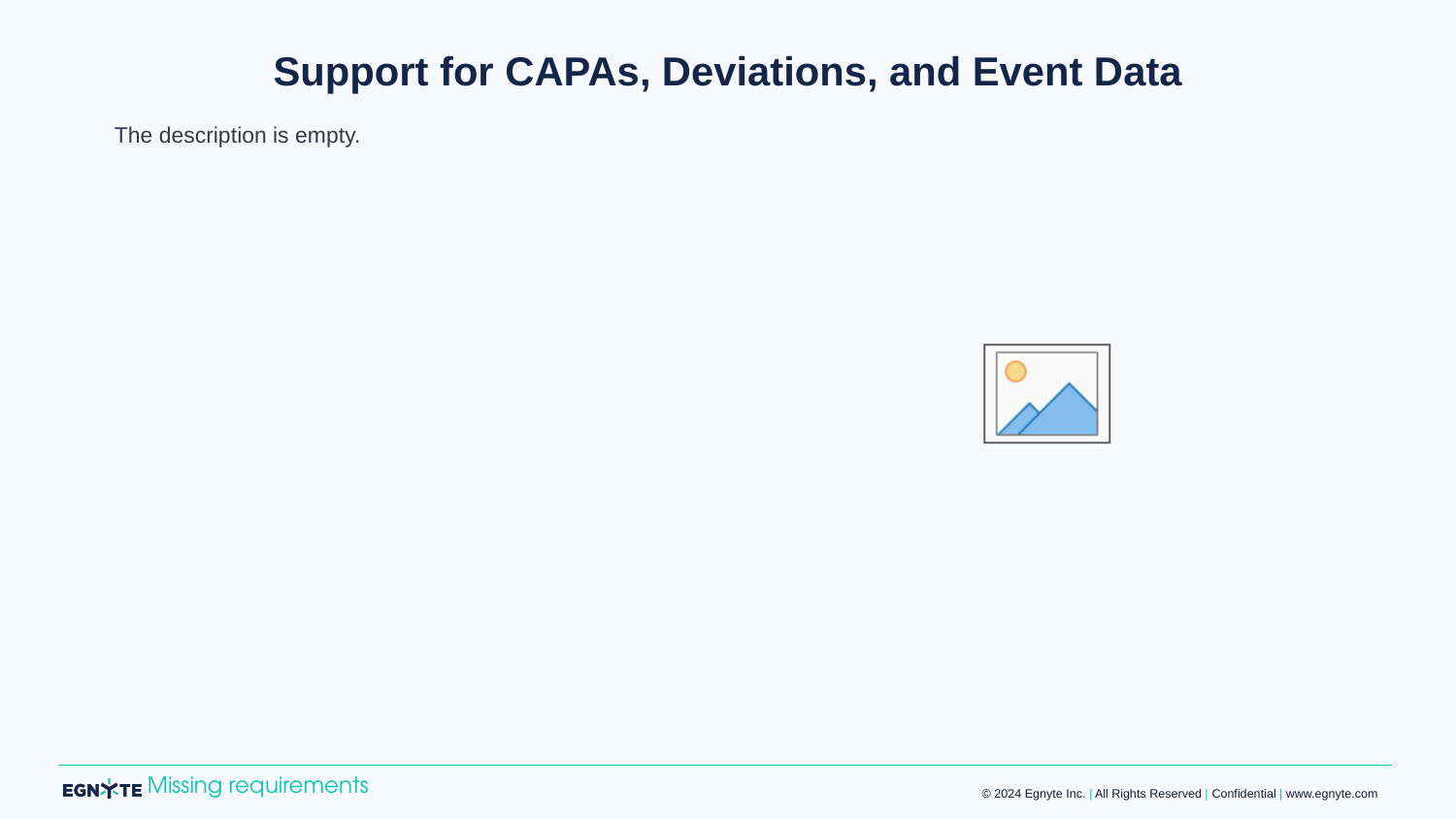

# Support for CAPAs, Deviations, and Event Data
The description is empty.

Missing requirements